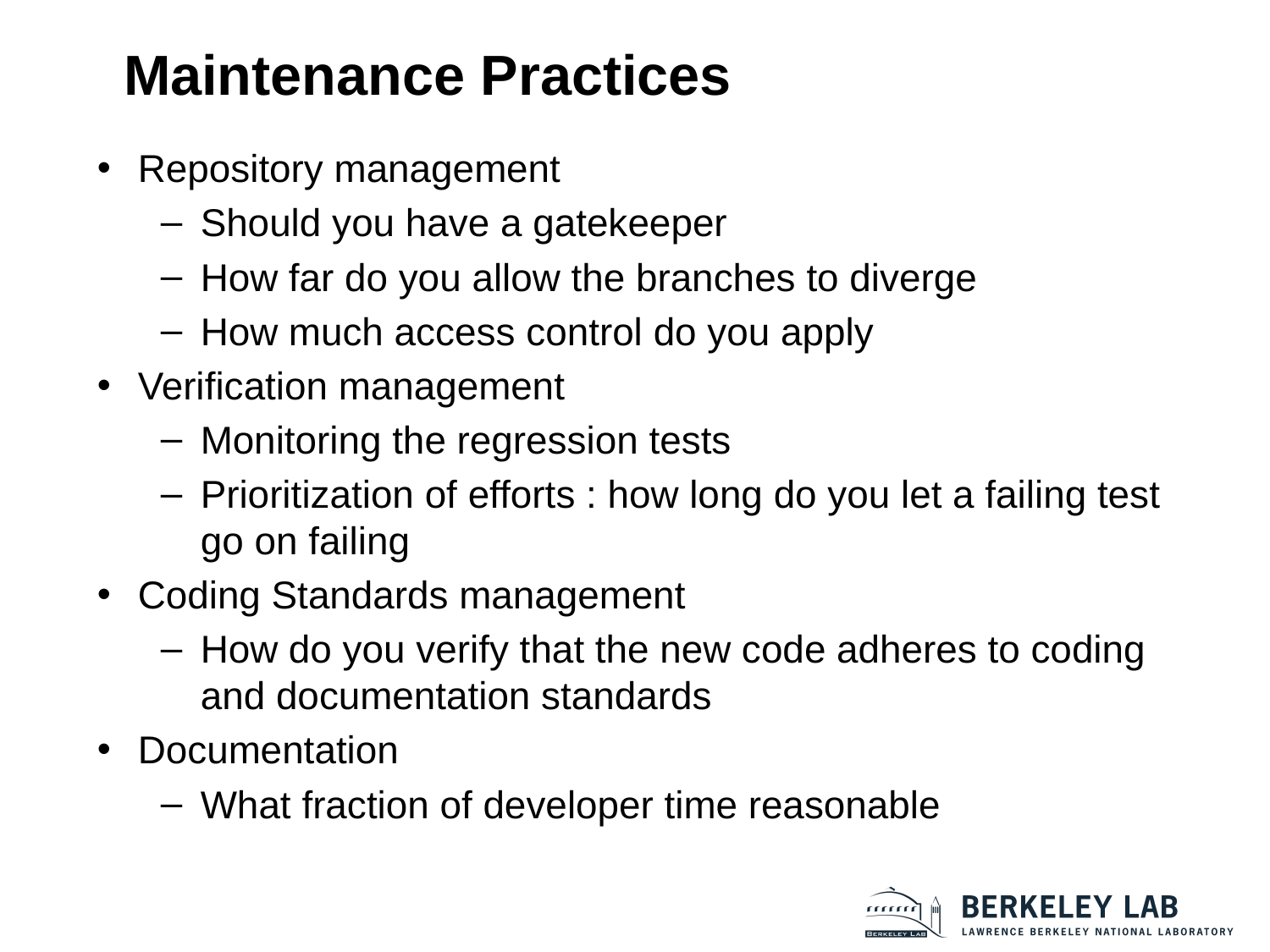

# Maintenance Practices
Repository management
Should you have a gatekeeper
How far do you allow the branches to diverge
How much access control do you apply
Verification management
Monitoring the regression tests
Prioritization of efforts : how long do you let a failing test go on failing
Coding Standards management
How do you verify that the new code adheres to coding and documentation standards
Documentation
What fraction of developer time reasonable